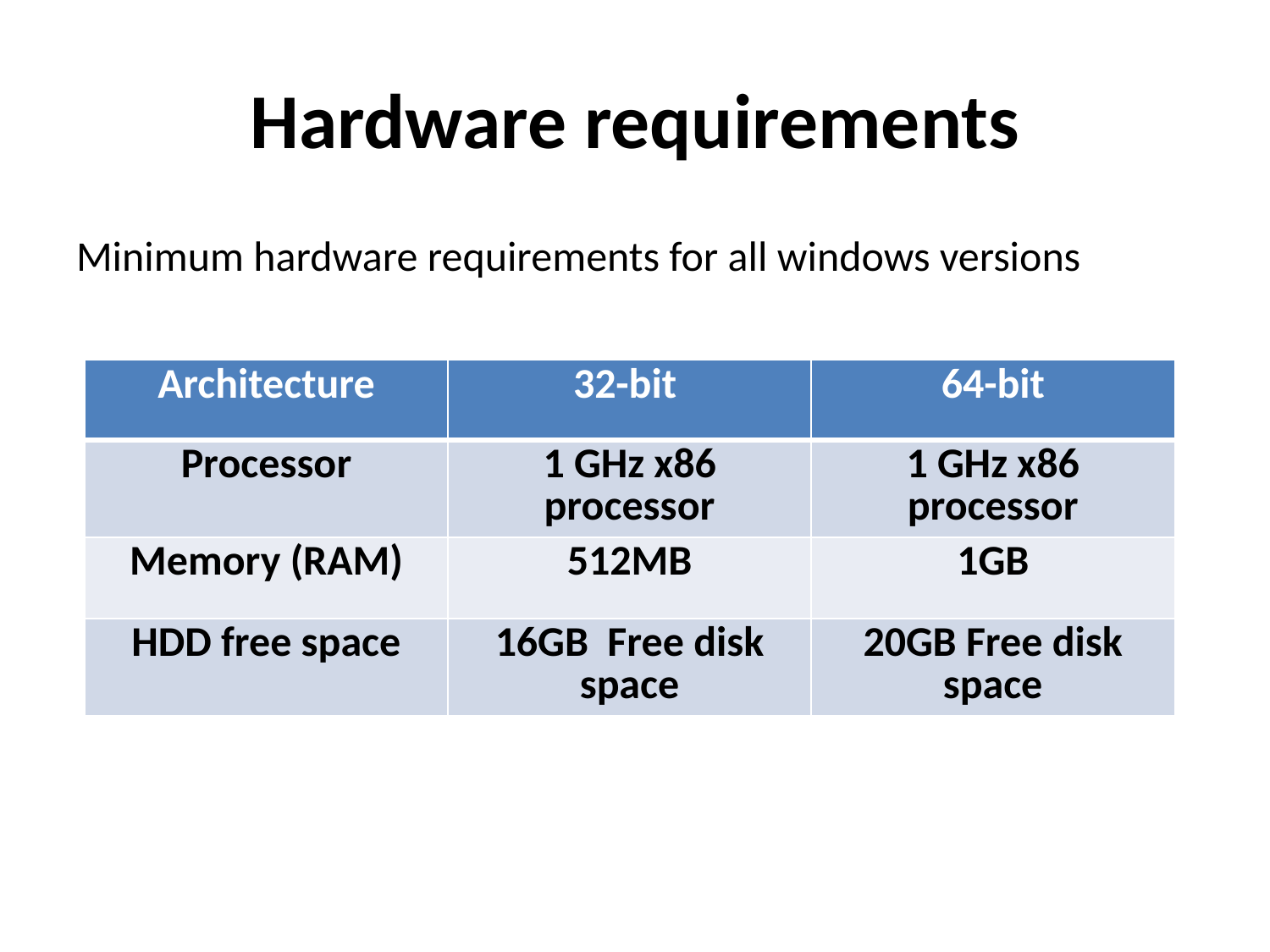

# Hardware requirements
Minimum hardware requirements for all windows versions

| Architecture | 32-bit | 64-bit |
| --- | --- | --- |
| Processor | 1 GHz x86 processor | 1 GHz x86 processor |
| Memory (RAM) | 512MB | 1GB |
| HDD free space | 16GB Free disk space | 20GB Free disk space |